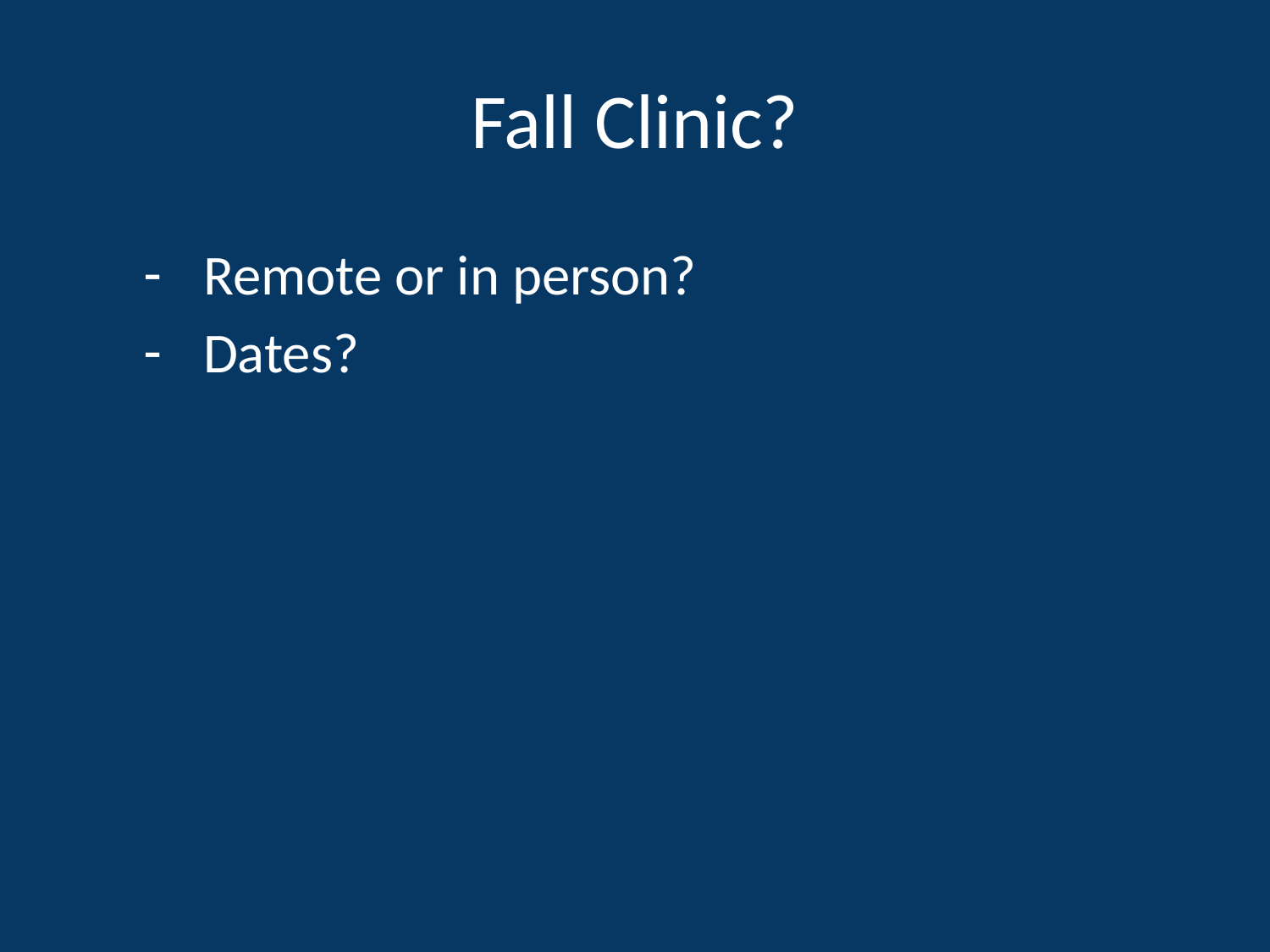

# Fall Clinic?
Remote or in person?
Dates?